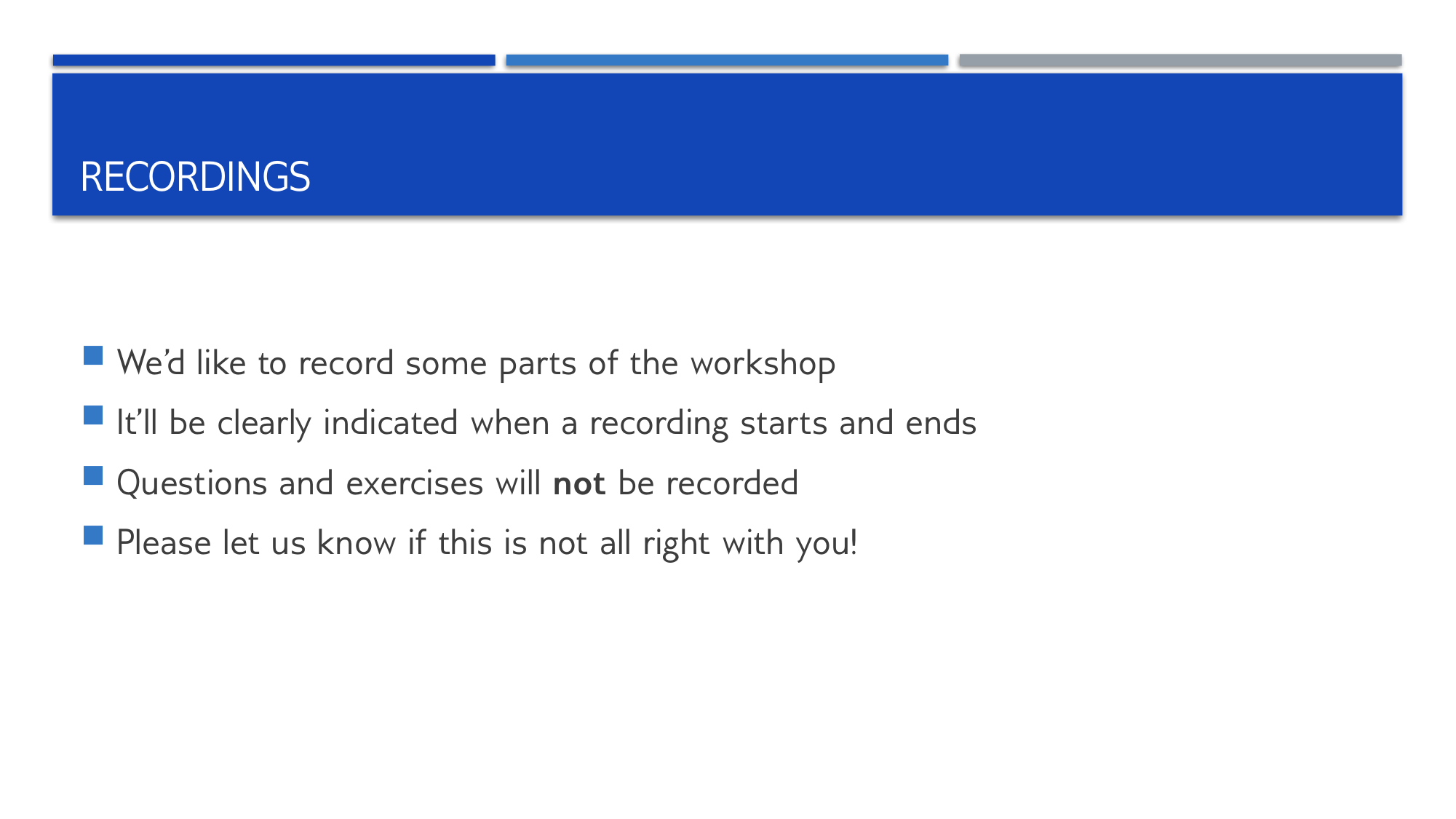

# Recordings
We’d like to record some parts of the workshop
It’ll be clearly indicated when a recording starts and ends
Questions and exercises will not be recorded
Please let us know if this is not all right with you!